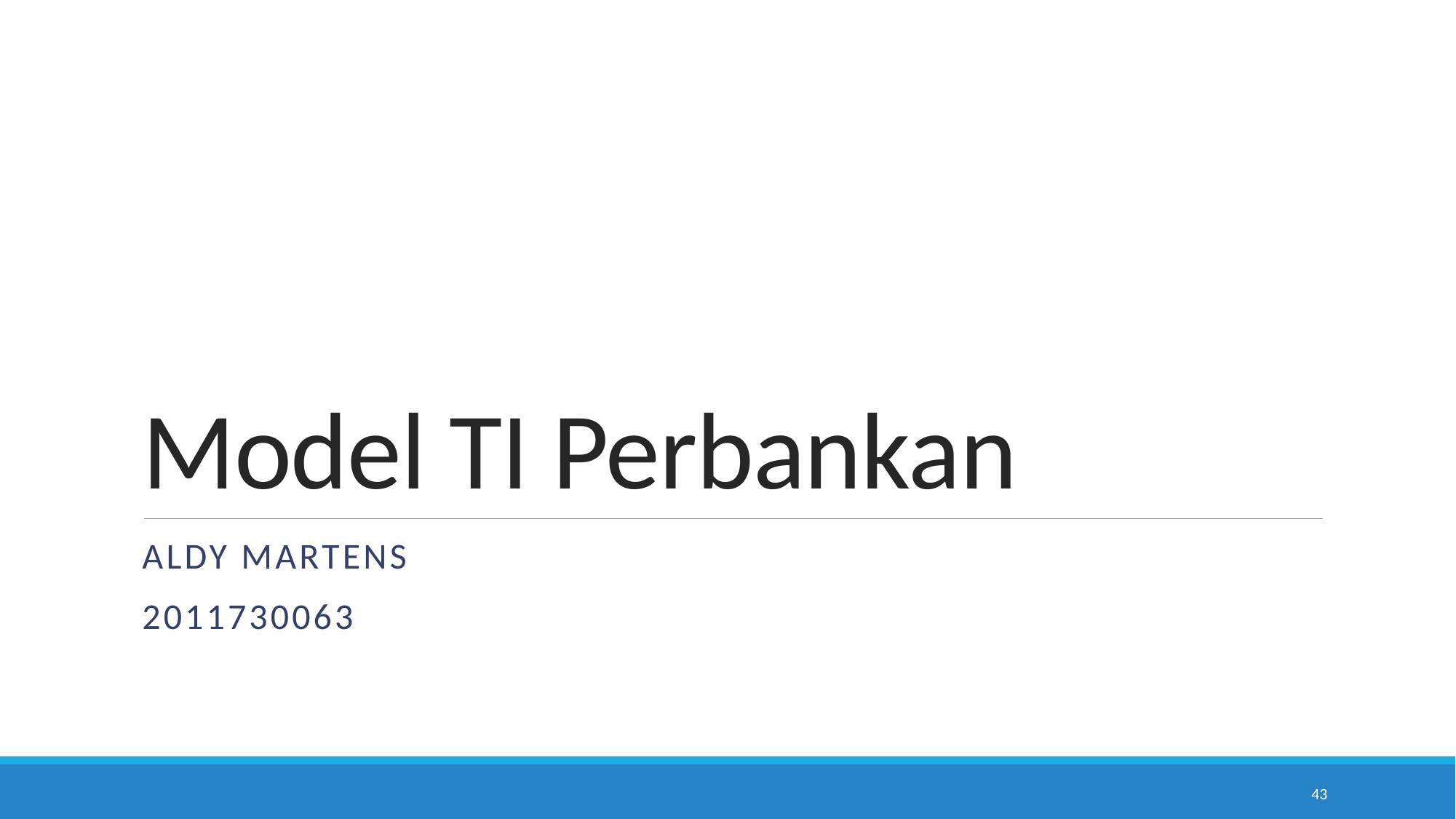

# Model TI Perbankan
aldy martens
2011730063
43